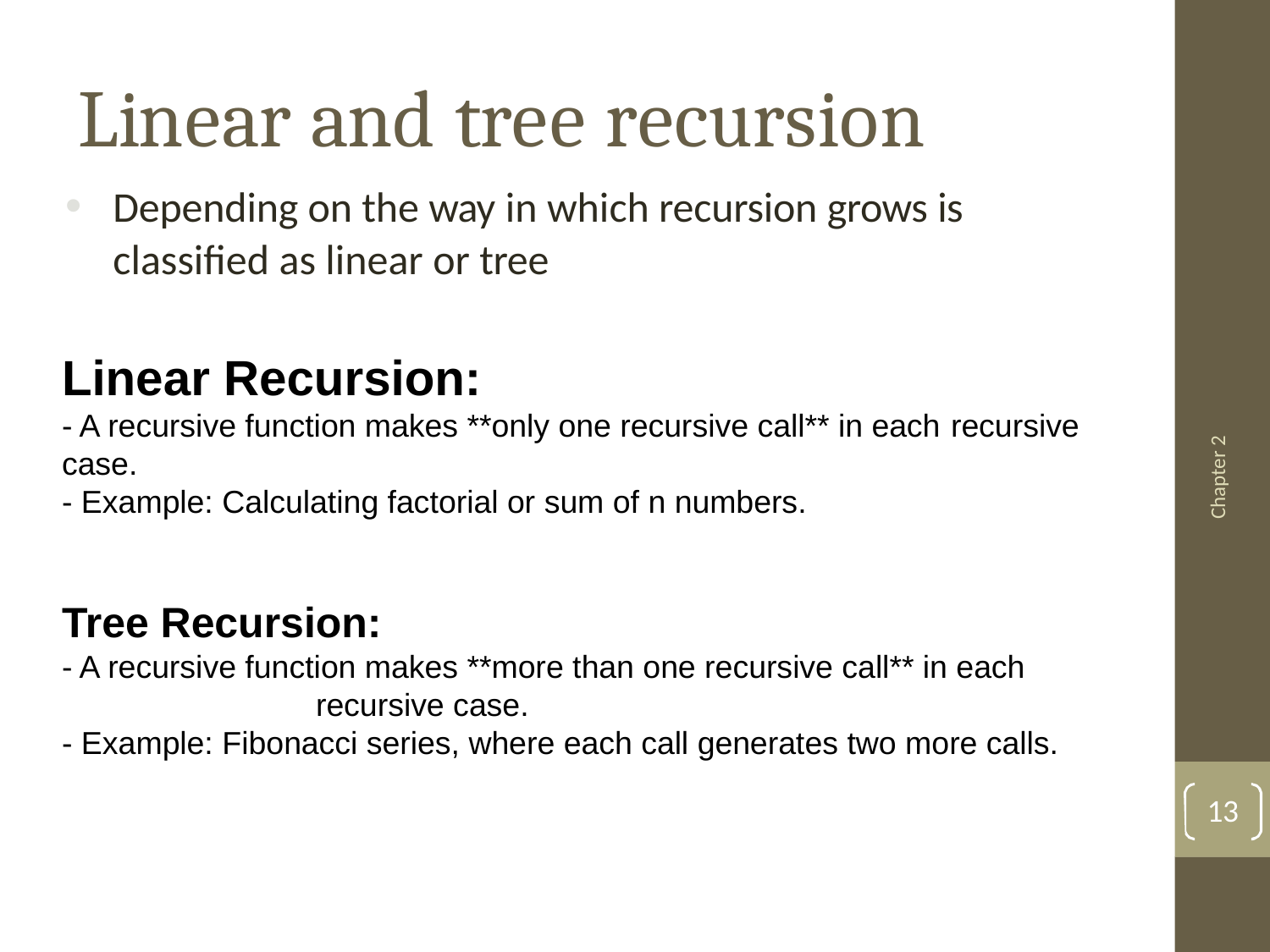

# Linear and tree recursion
Depending on the way in which recursion grows is classified as linear or tree
Linear Recursion:
- A recursive function makes **only one recursive call** in each 	recursive case.
- Example: Calculating factorial or sum of n numbers.

Tree Recursion:
- A recursive function makes **more than one recursive call** in each 	                    	recursive case.
- Example: Fibonacci series, where each call generates two more calls.
Chapter 2

13